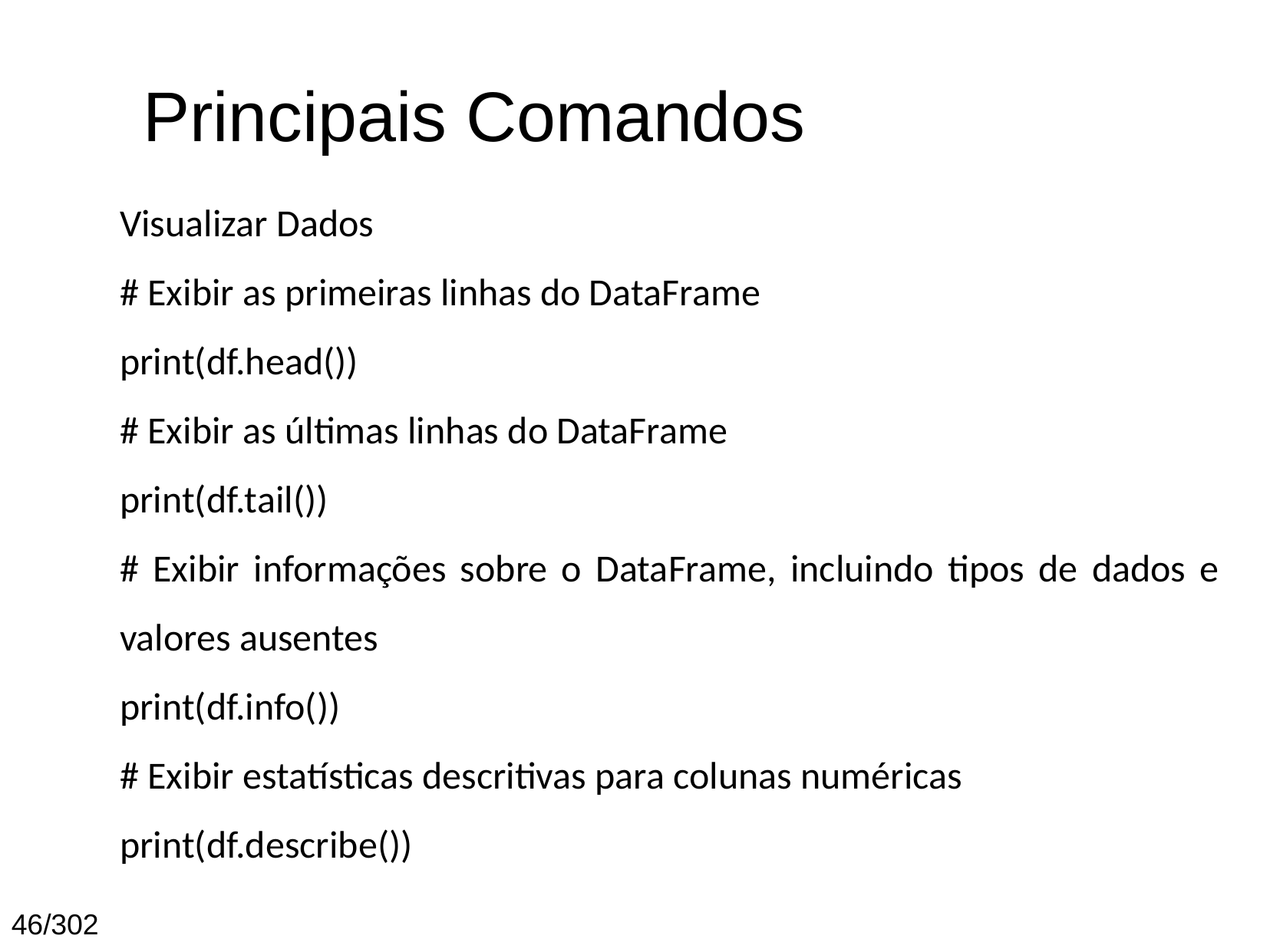

# Principais Comandos
Visualizar Dados
# Exibir as primeiras linhas do DataFrame
print(df.head())
# Exibir as últimas linhas do DataFrame
print(df.tail())
# Exibir informações sobre o DataFrame, incluindo tipos de dados e valores ausentes
print(df.info())
# Exibir estatísticas descritivas para colunas numéricas
print(df.describe())

46/302